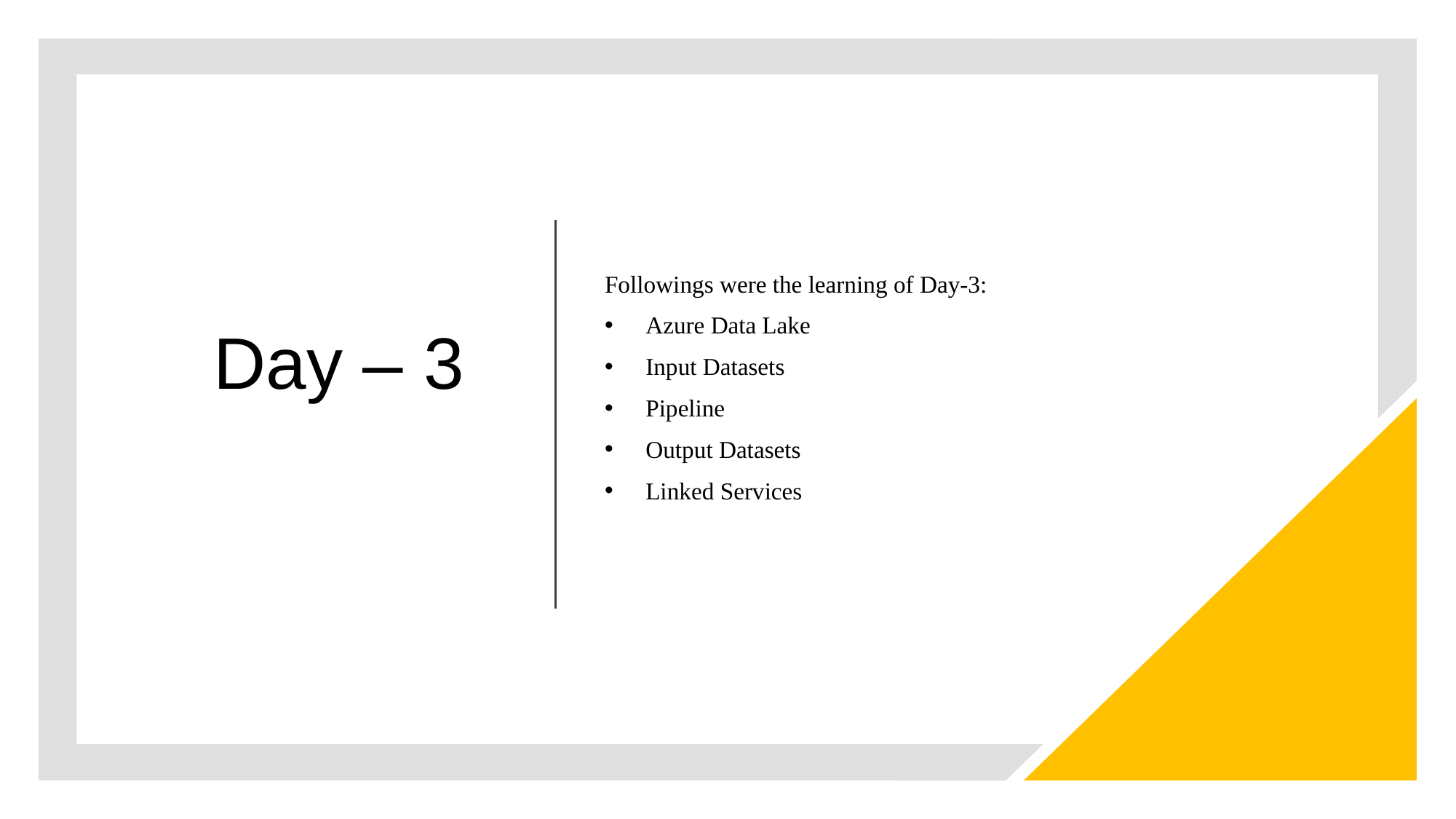

# Day – 3
Followings were the learning of Day-3:
Azure Data Lake
Input Datasets
Pipeline
Output Datasets
Linked Services